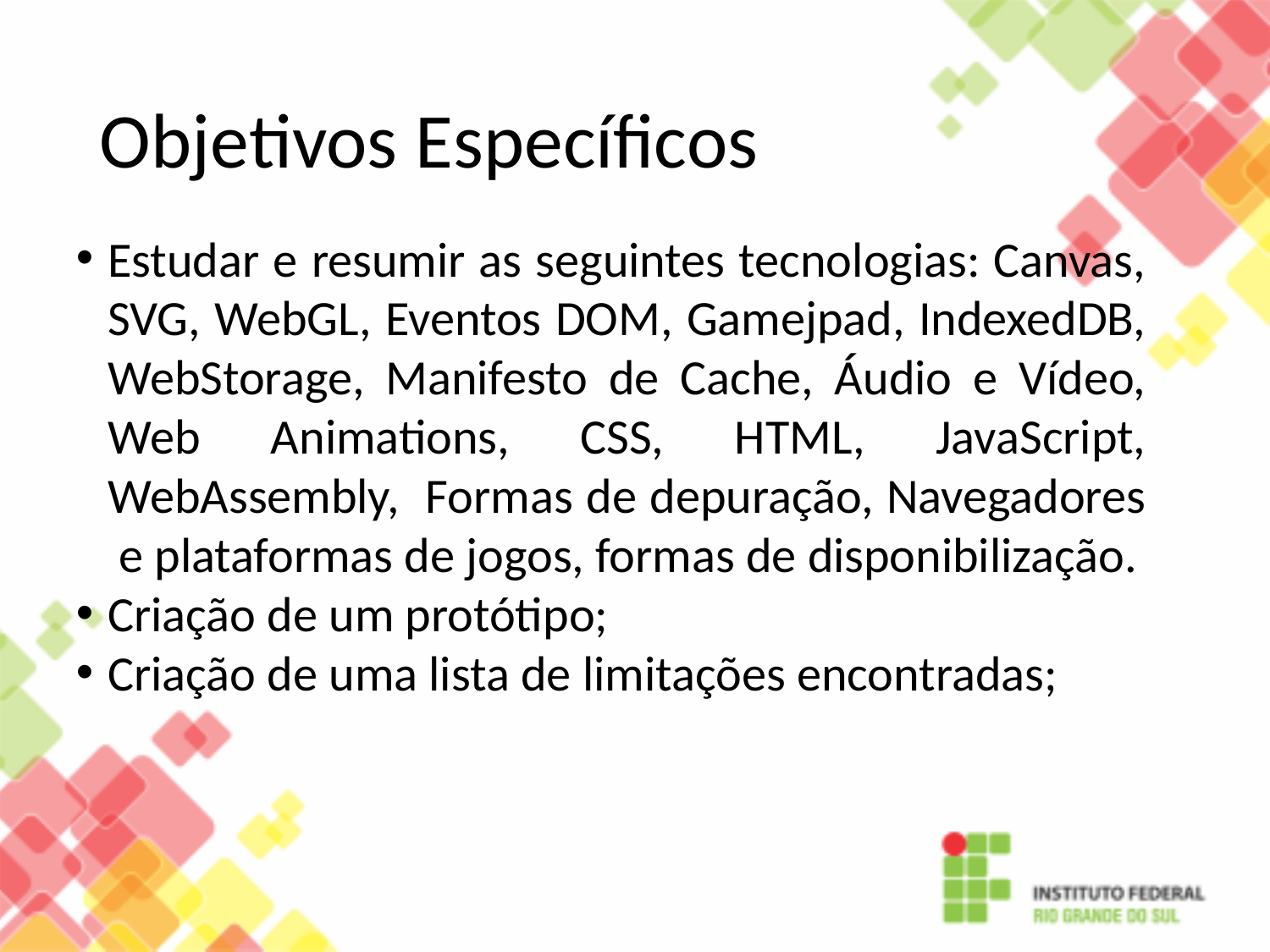

Objetivos Específicos
Estudar e resumir as seguintes tecnologias: Canvas, SVG, WebGL, Eventos DOM, Gamejpad, IndexedDB, WebStorage, Manifesto de Cache, Áudio e Vídeo, Web Animations, CSS, HTML, JavaScript, WebAssembly,  Formas de depuração, Navegadores  e plataformas de jogos, formas de disponibilização.
Criação de um protótipo;
Criação de uma lista de limitações encontradas;